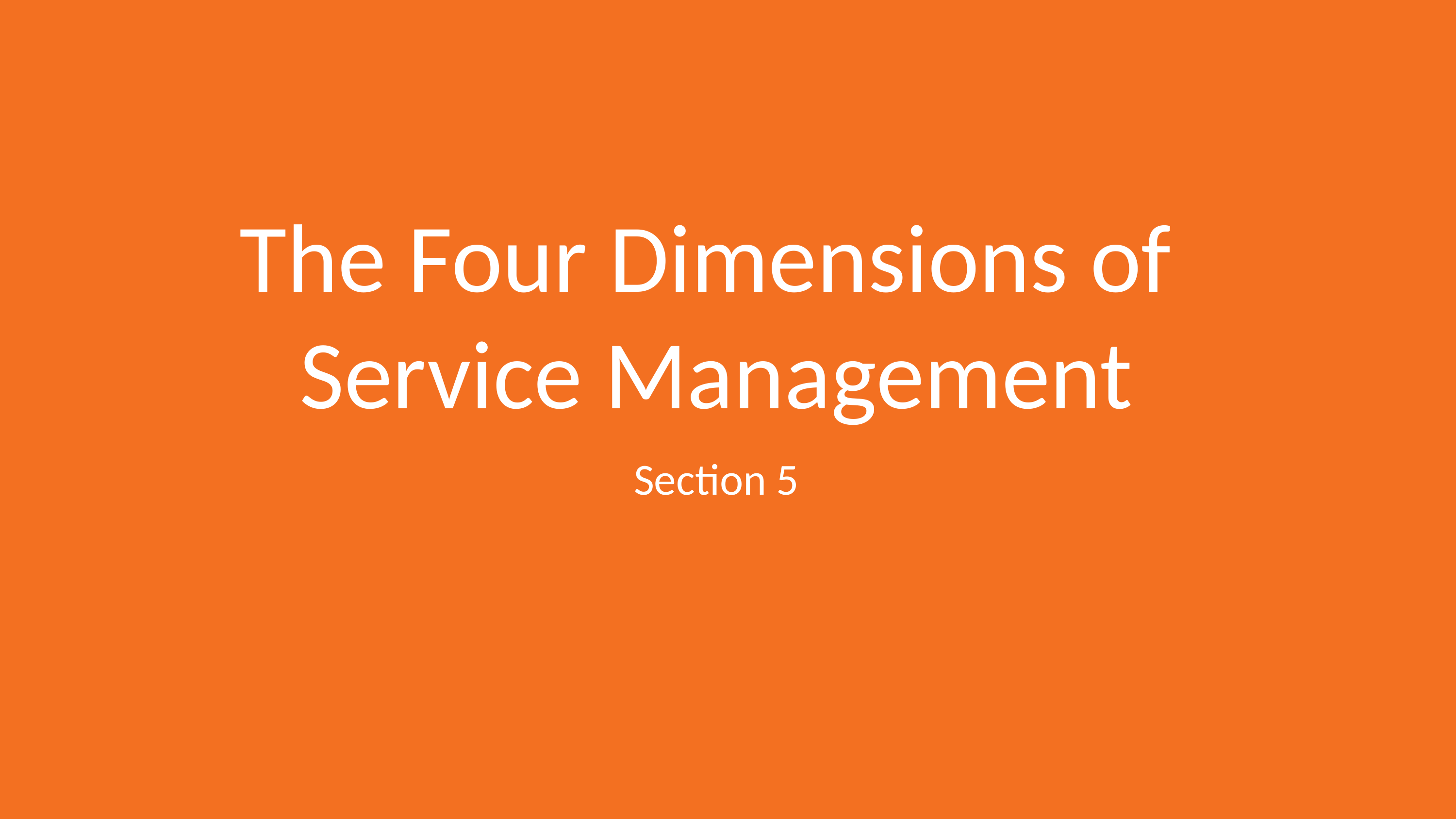

# The Four Dimensions of Service Management
Section 5